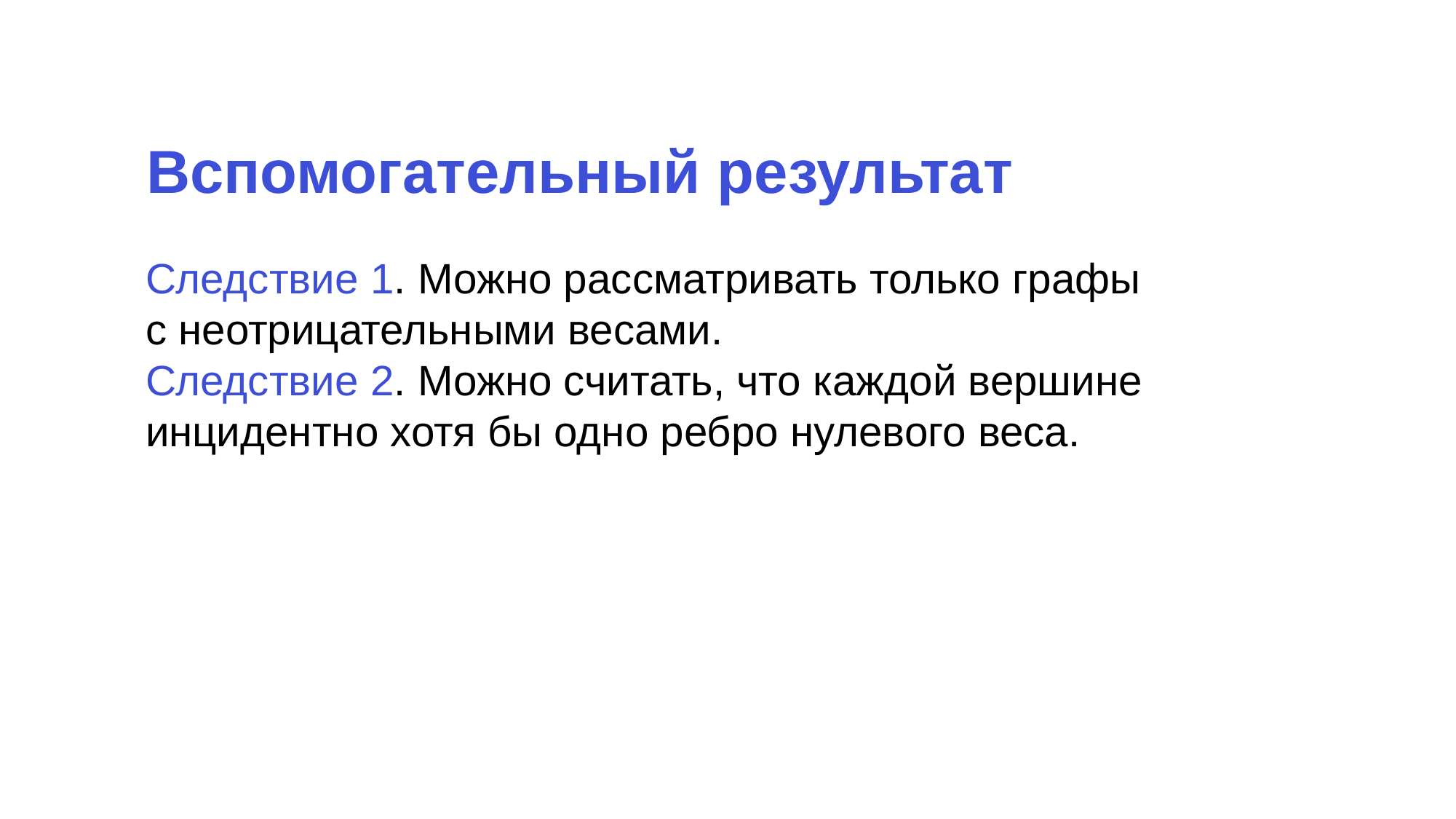

Вспомогательный результат
Следствие 1. Можно рассматривать только графы
с неотрицательными весами.
Следствие 2. Можно считать, что каждой вершине инцидентно хотя бы одно ребро нулевого веса.